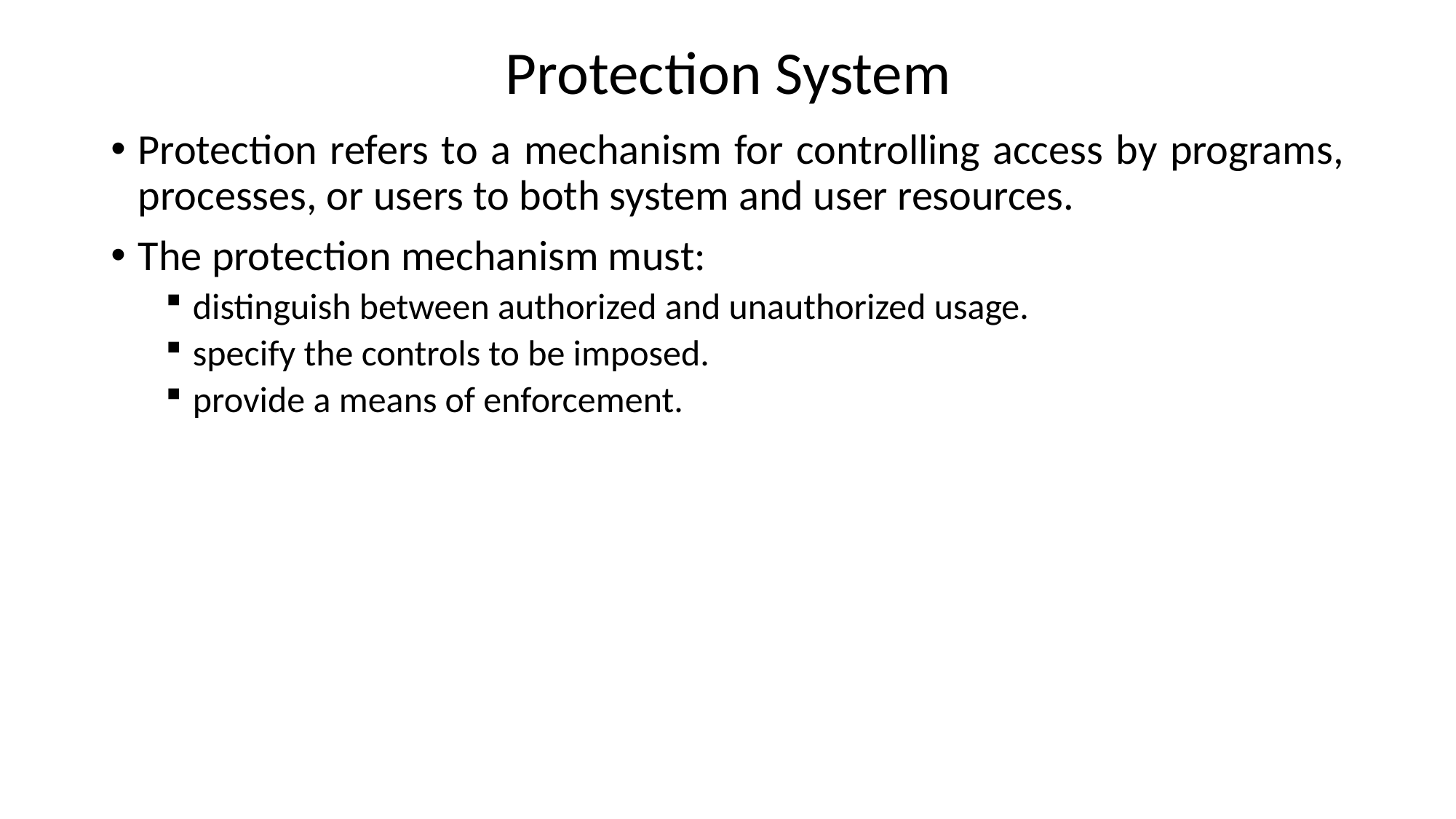

# Protection System
Protection refers to a mechanism for controlling access by programs, processes, or users to both system and user resources.
The protection mechanism must:
distinguish between authorized and unauthorized usage.
specify the controls to be imposed.
provide a means of enforcement.